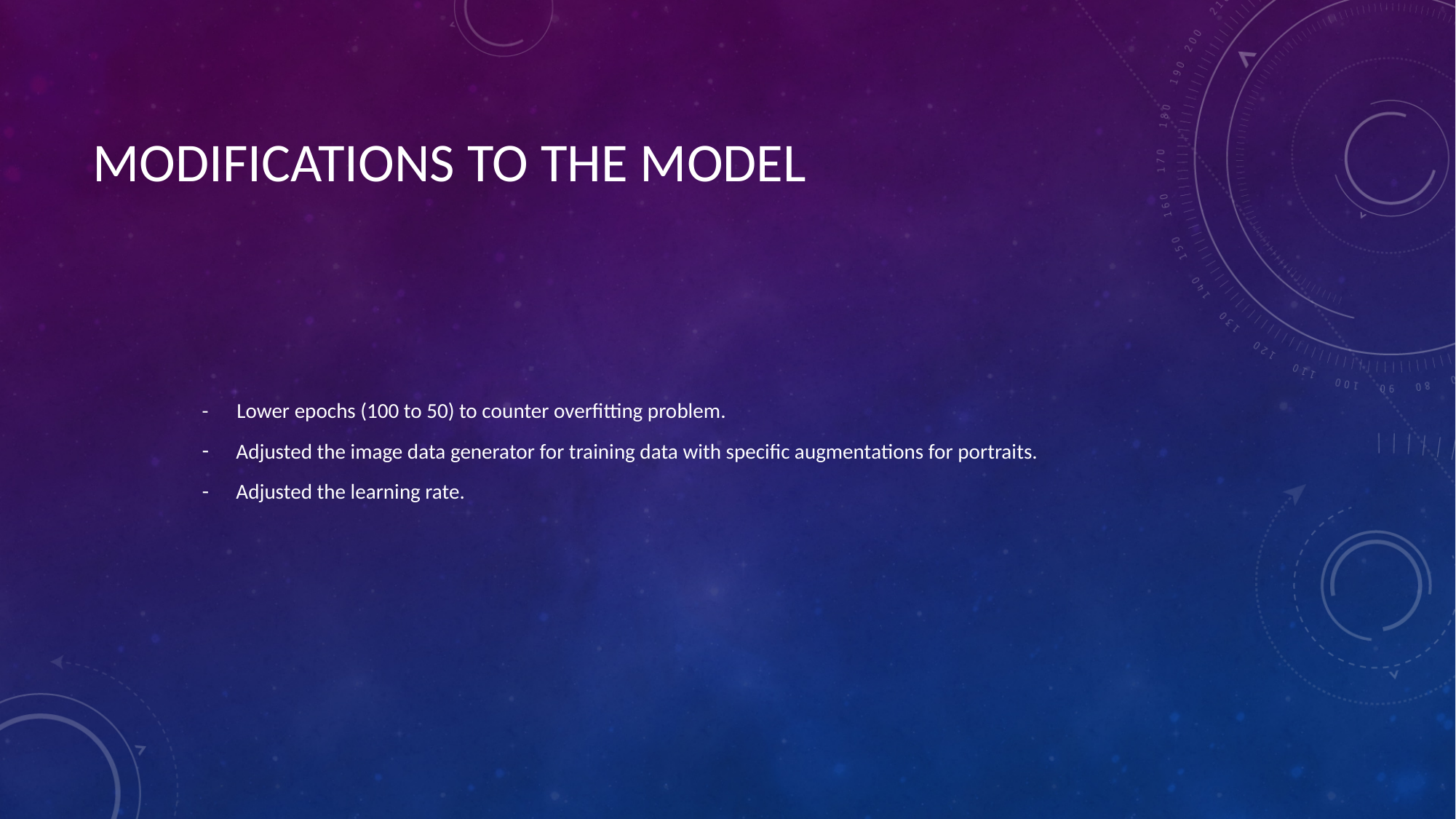

# Modifications to the model

-      Lower epochs (100 to 50) to counter overfitting problem.
Adjusted the image data generator for training data with specific augmentations for portraits.
Adjusted the learning rate.